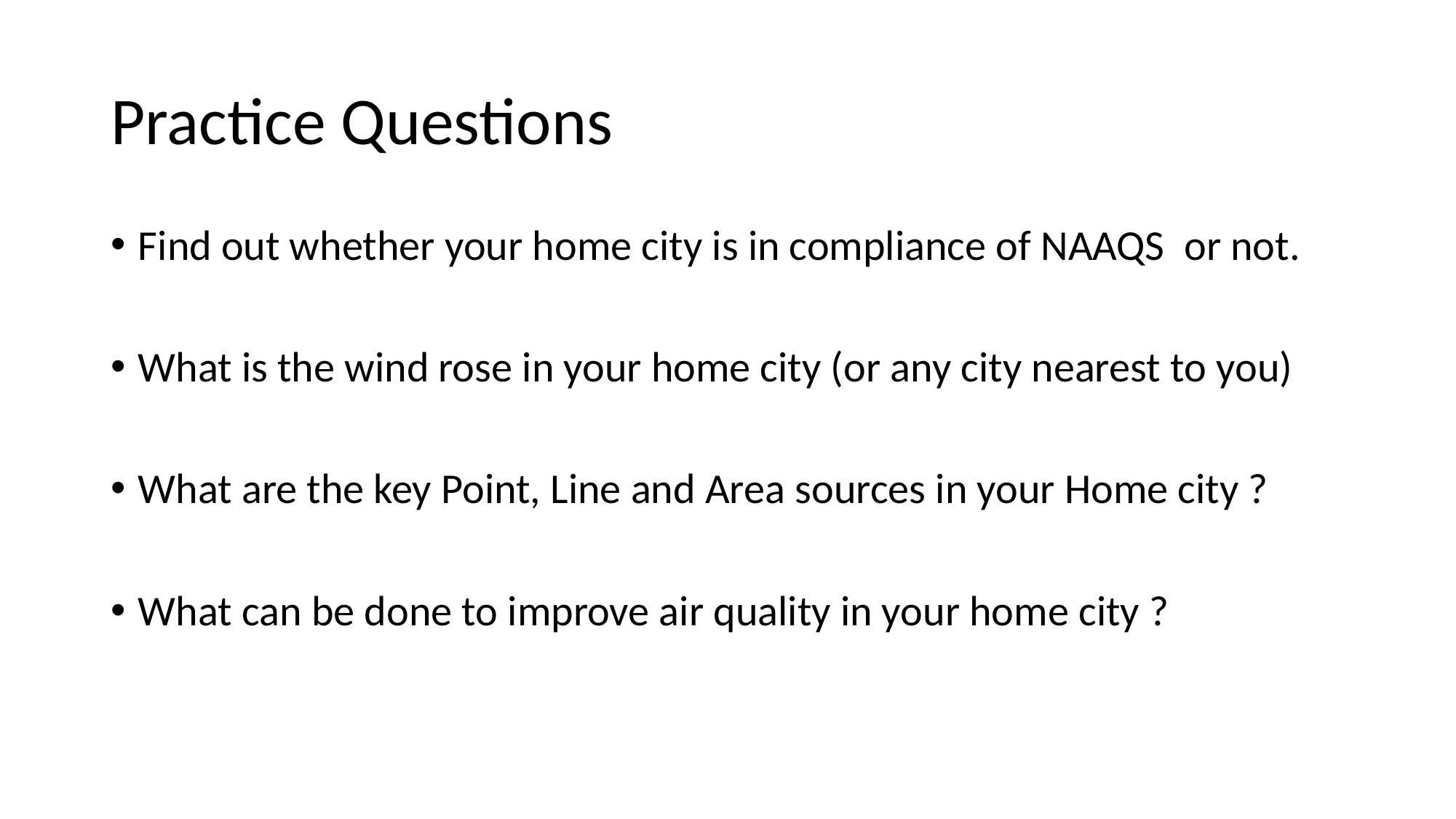

# Practice Questions
Find out whether your home city is in compliance of NAAQS  or not.

What is the wind rose in your home city (or any city nearest to you)

What are the key Point, Line and Area sources in your Home city ?

What can be done to improve air quality in your home city ?